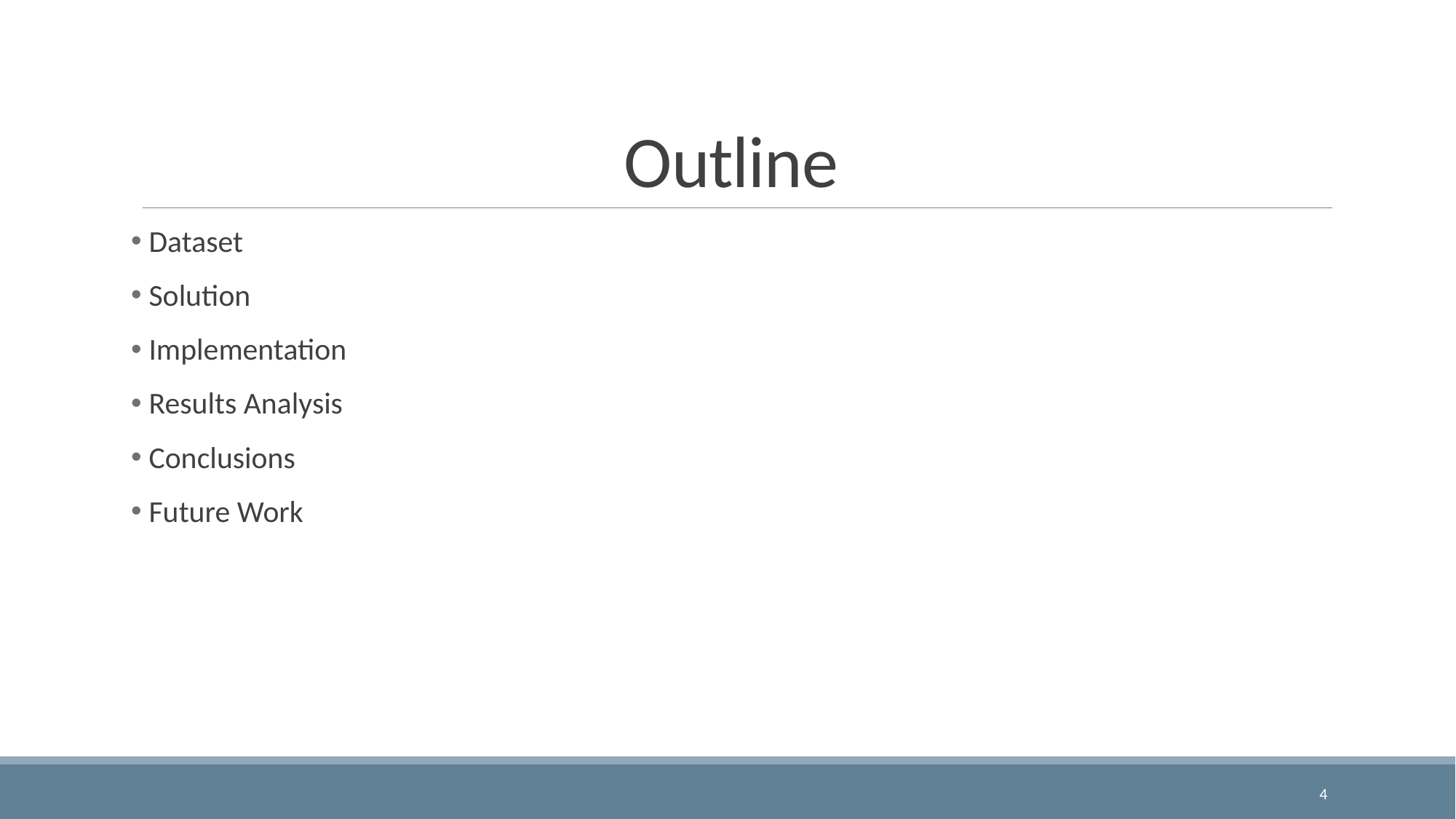

# Outline
 Dataset
 Solution
 Implementation
 Results Analysis
 Conclusions
 Future Work
4